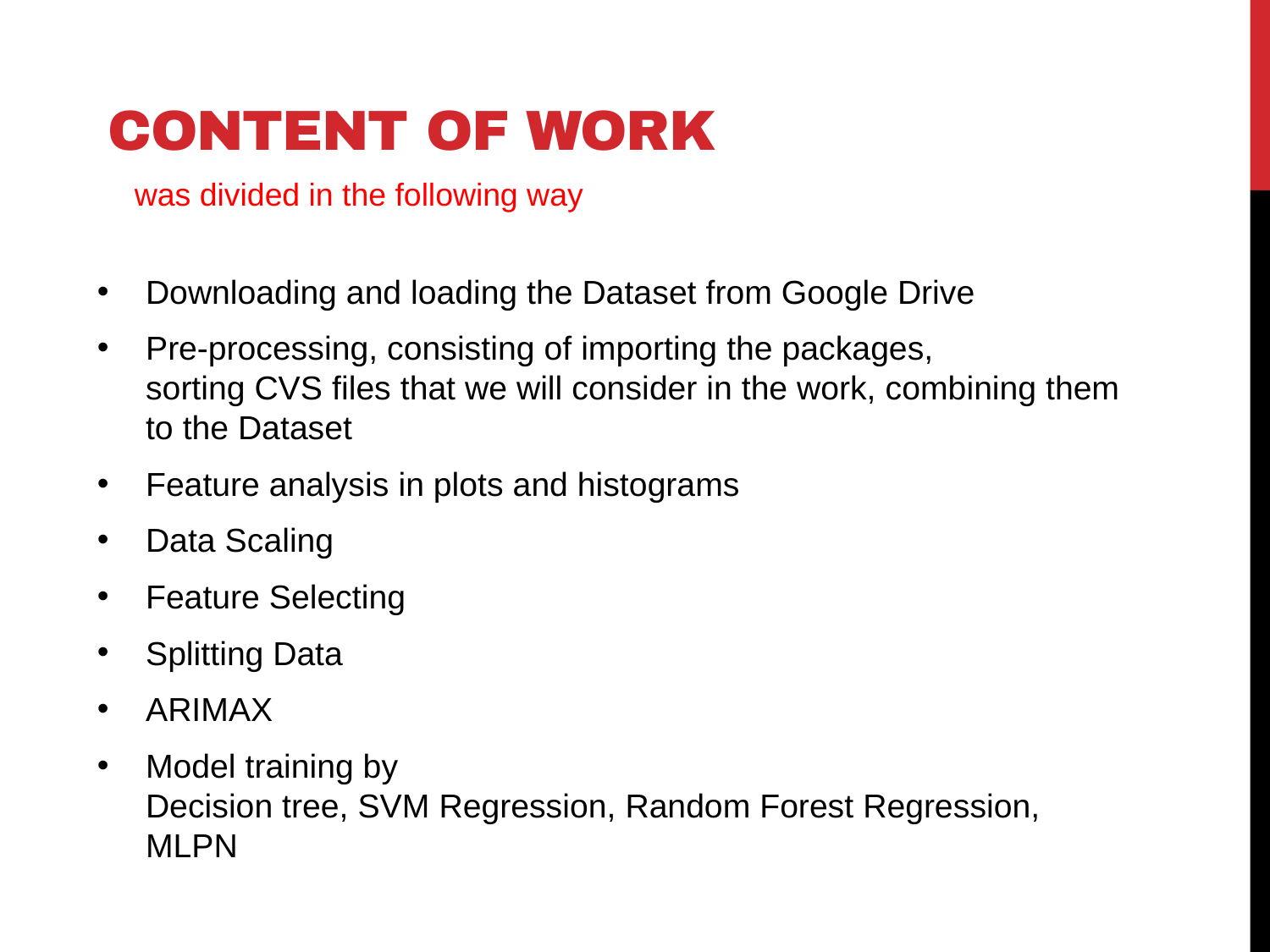

# Content of work
was divided in the following way
Downloading and loading the Dataset from Google Drive
Pre-processing, consisting of importing the packages,
sorting CVS files that we will consider in the work, combining them to the Dataset
Feature analysis in plots and histograms
Data Scaling
Feature Selecting
Splitting Data
ARIMAX
Model training by
Decision tree, SVM Regression, Random Forest Regression, MLPN